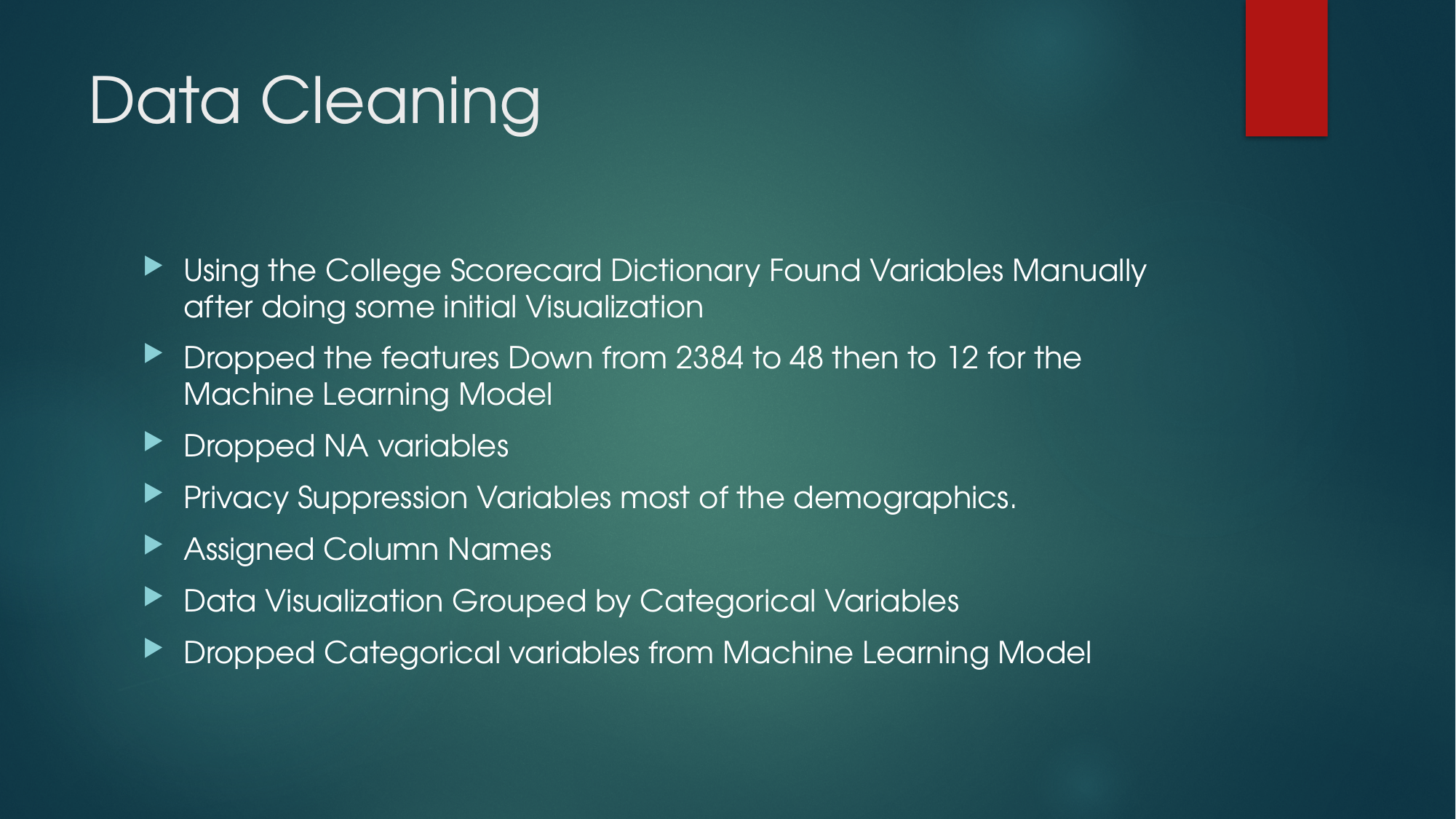

# Data Cleaning
Using the College Scorecard Dictionary Found Variables Manually after doing some initial Visualization
Dropped the features Down from 2384 to 48 then to 12 for the Machine Learning Model
Dropped NA variables
Privacy Suppression Variables most of the demographics.
Assigned Column Names
Data Visualization Grouped by Categorical Variables
Dropped Categorical variables from Machine Learning Model